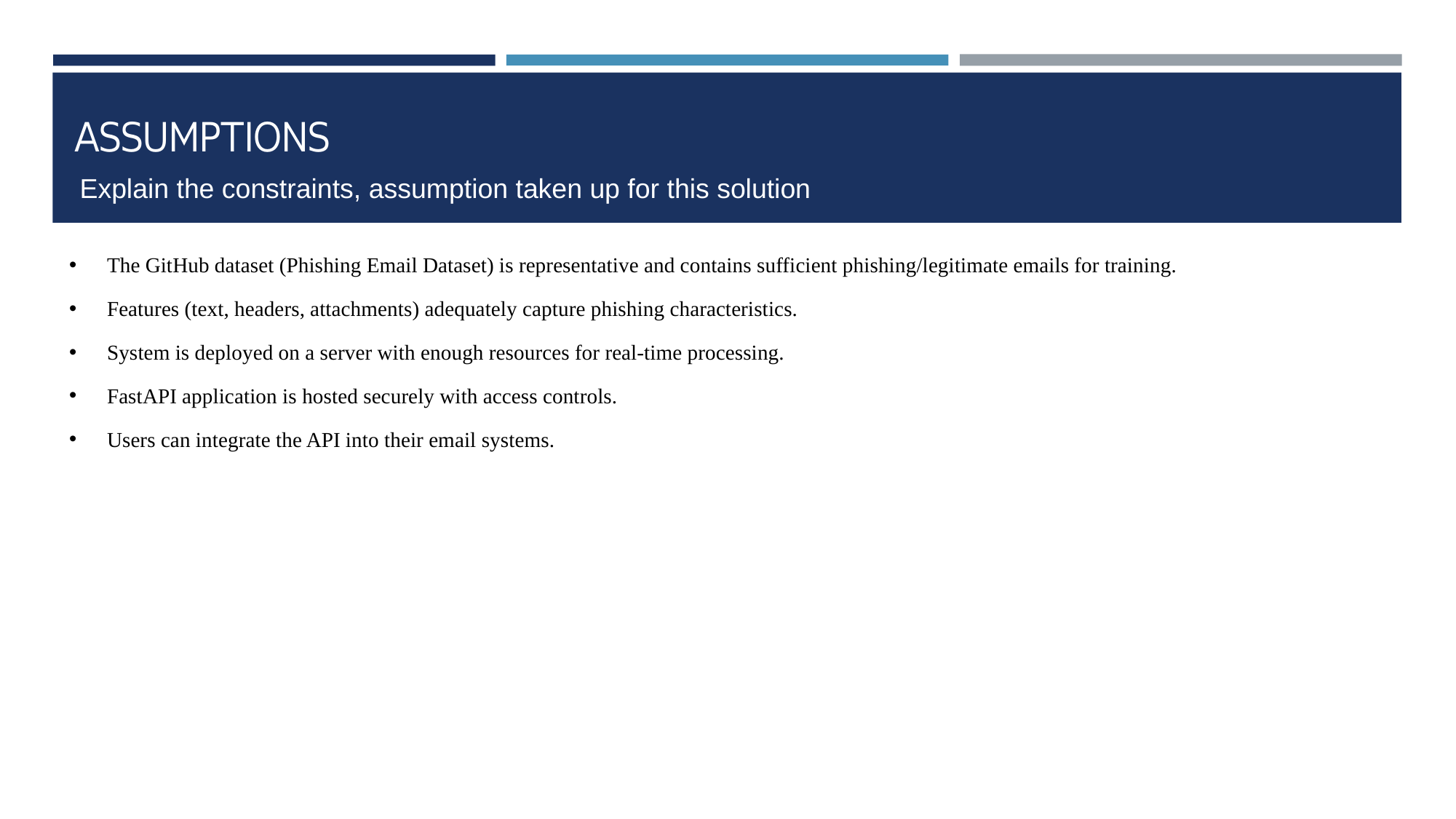

# ASSUMPTIONS
Explain the constraints, assumption taken up for this solution
The GitHub dataset (Phishing Email Dataset) is representative and contains sufficient phishing/legitimate emails for training.
Features (text, headers, attachments) adequately capture phishing characteristics.
System is deployed on a server with enough resources for real-time processing.
FastAPI application is hosted securely with access controls.
Users can integrate the API into their email systems.